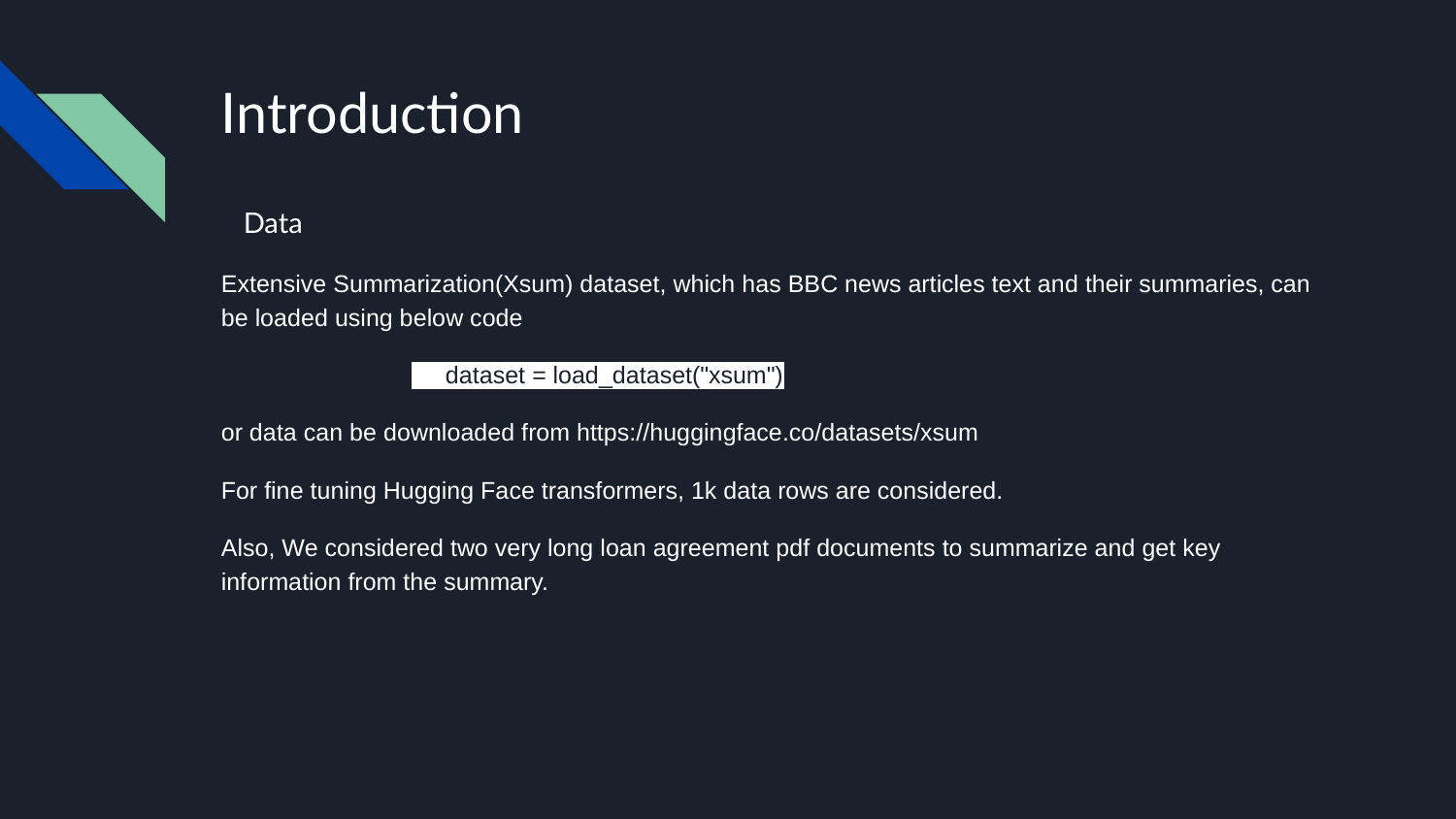

# Introduction
Data
Extensive Summarization(Xsum) dataset, which has BBC news articles text and their summaries, can be loaded using below code
                                 dataset = load_dataset("xsum")
or data can be downloaded from https://huggingface.co/datasets/xsum
For fine tuning Hugging Face transformers, 1k data rows are considered.
Also, We considered two very long loan agreement pdf documents to summarize and get key information from the summary.